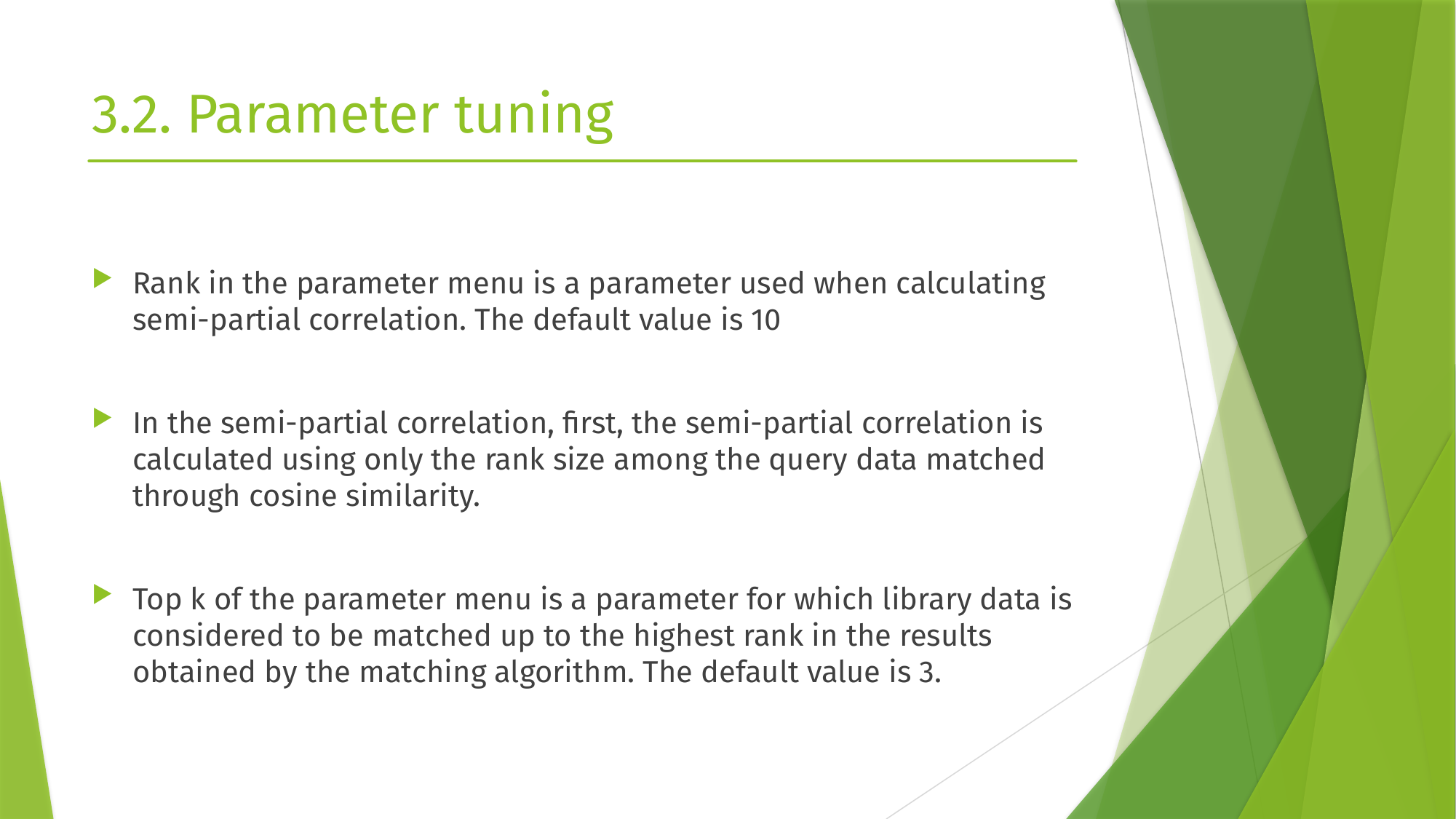

# 3.2. Parameter tuning
Rank in the parameter menu is a parameter used when calculating semi-partial correlation. The default value is 10

In the semi-partial correlation, first, the semi-partial correlation is calculated using only the rank size among the query data matched through cosine similarity.

Top k of the parameter menu is a parameter for which library data is considered to be matched up to the highest rank in the results obtained by the matching algorithm. The default value is 3.